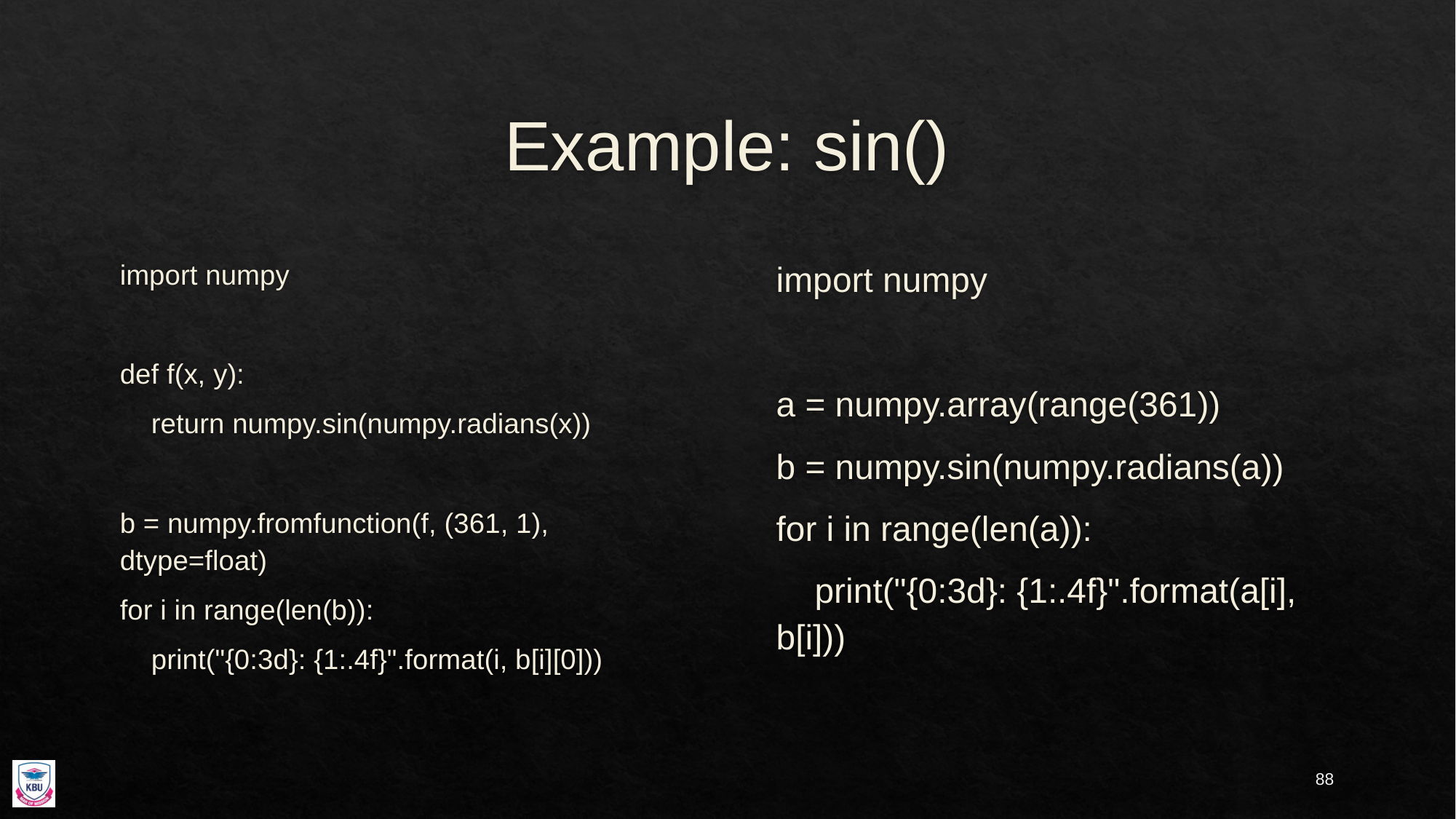

# Example: sin()
import numpy

def f(x, y):
    return numpy.sin(numpy.radians(x))

b = numpy.fromfunction(f, (361, 1), dtype=float)
for i in range(len(b)):
    print("{0:3d}: {1:.4f}".format(i, b[i][0]))
import numpy

a = numpy.array(range(361))
b = numpy.sin(numpy.radians(a))
for i in range(len(a)):
    print("{0:3d}: {1:.4f}".format(a[i], b[i]))
88